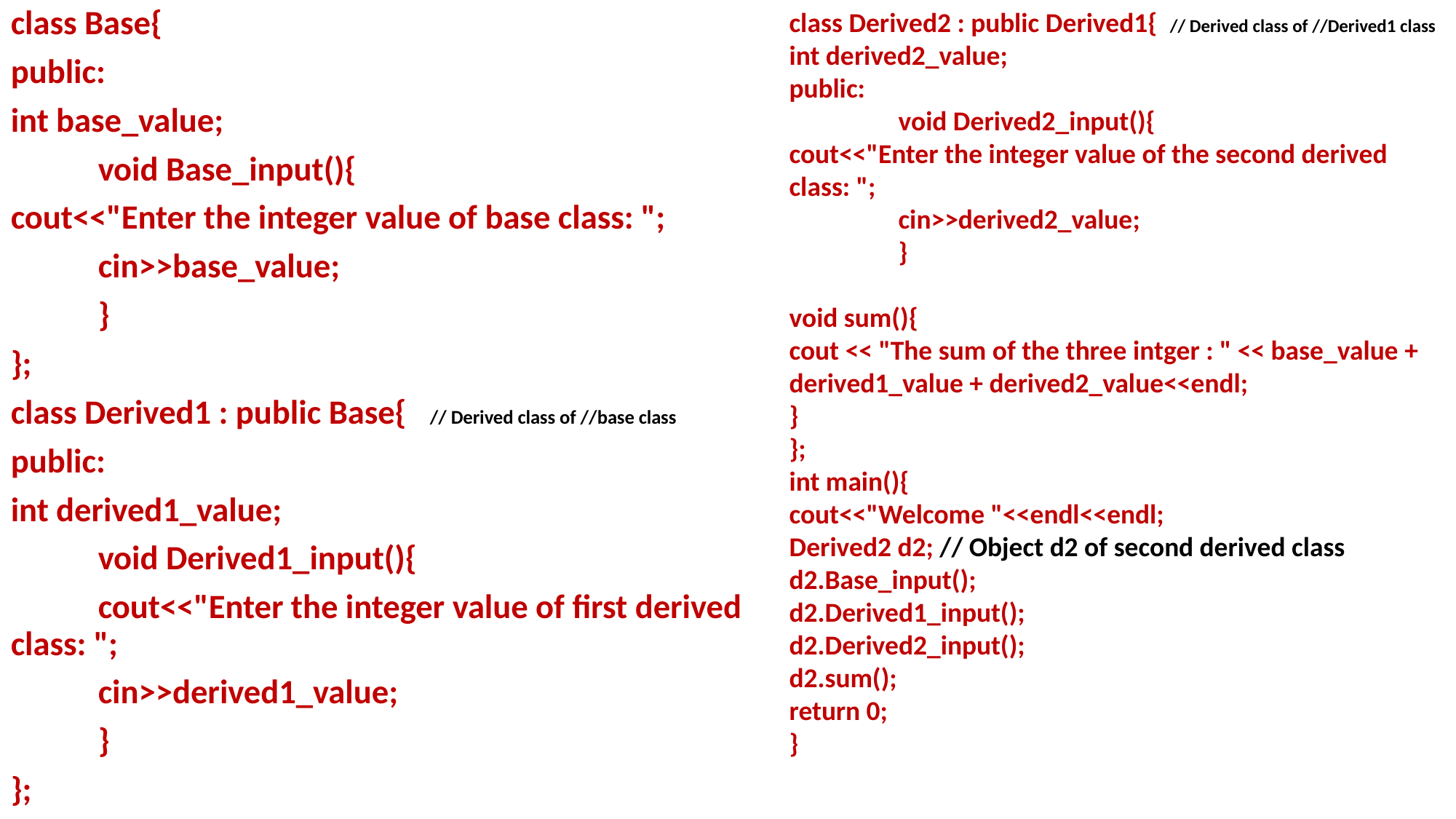

class Base{
public:
int base_value;
	void Base_input(){
cout<<"Enter the integer value of base class: ";
	cin>>base_value;
	}
};
class Derived1 : public Base{   // Derived class of //base class
public:
int derived1_value;
	void Derived1_input(){
	cout<<"Enter the integer value of first derived class: ";
	cin>>derived1_value;
	}
};
class Derived2 : public Derived1{  // Derived class of //Derived1 class
int derived2_value;
public:
	void Derived2_input(){
cout<<"Enter the integer value of the second derived class: ";
	cin>>derived2_value;
	}

void sum(){
cout << "The sum of the three intger : " << base_value + derived1_value + derived2_value<<endl;
}
};
int main(){
cout<<"Welcome "<<endl<<endl;
Derived2 d2; // Object d2 of second derived class
d2.Base_input();
d2.Derived1_input();
d2.Derived2_input();
d2.sum();
return 0;
}